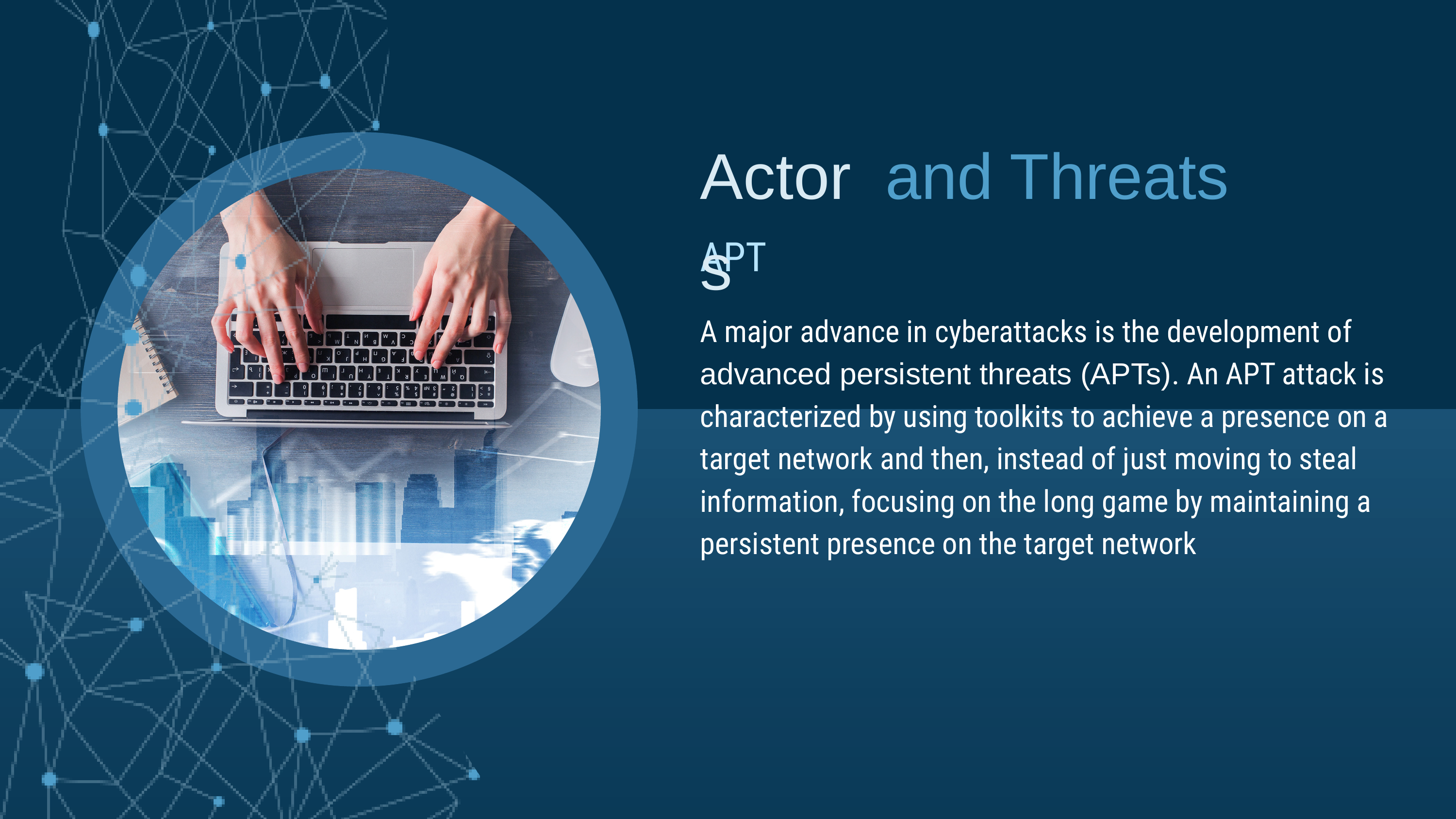

Actors
and Threats

APT
A major advance in cyberattacks is the development of advanced persistent threats (APTs). An APT attack is characterized by using toolkits to achieve a presence on a target network and then, instead of just moving to steal information, focusing on the long game by maintaining a persistent presence on the target network